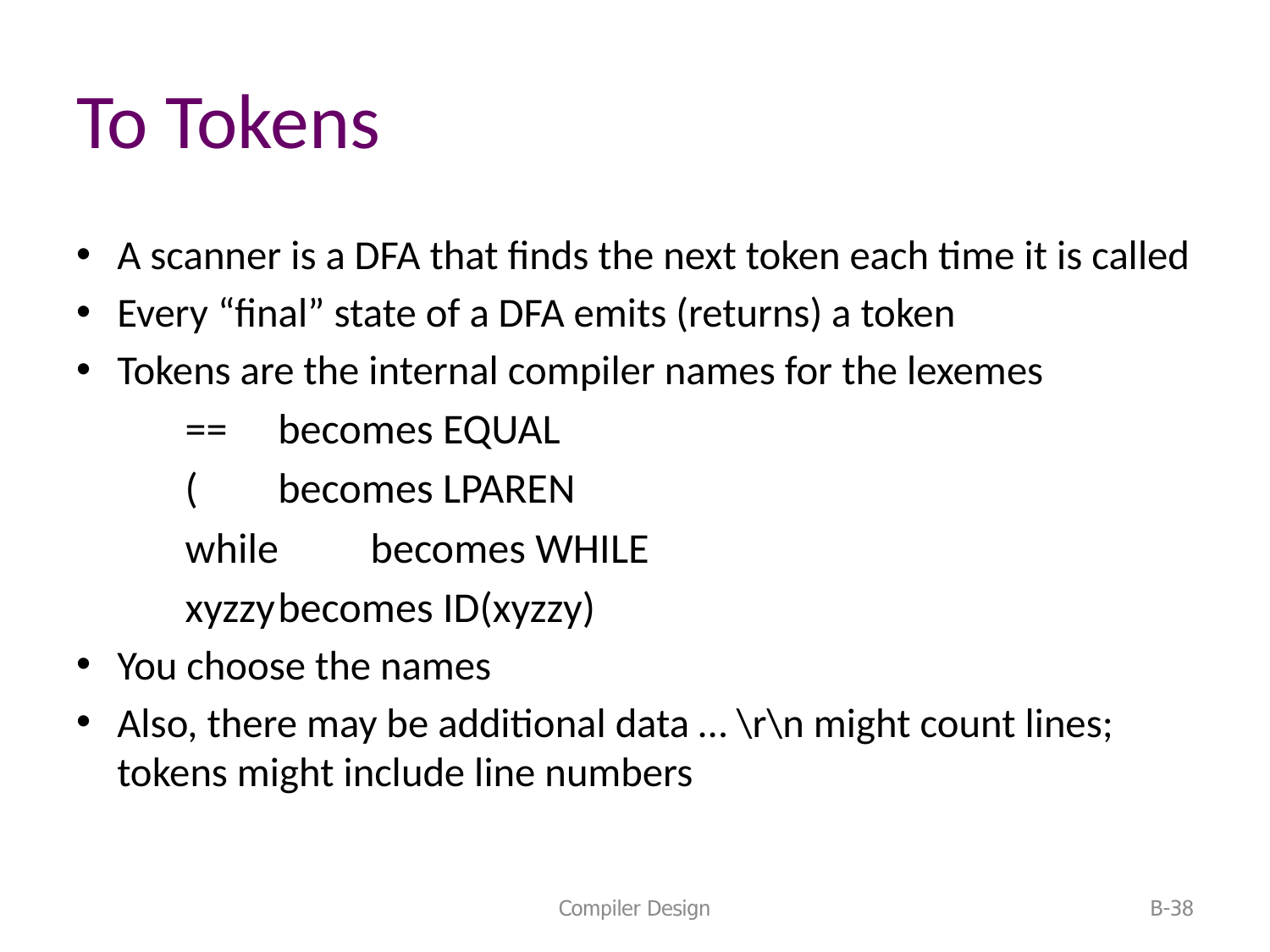

# To Tokens
A scanner is a DFA that finds the next token each time it is called
Every “final” state of a DFA emits (returns) a token
Tokens are the internal compiler names for the lexemes
==		becomes EQUAL
( 		becomes LPAREN
while	becomes WHILE
xyzzy	becomes ID(xyzzy)
You choose the names
Also, there may be additional data … \r\n might count lines; tokens might include line numbers
Compiler Design
B-38